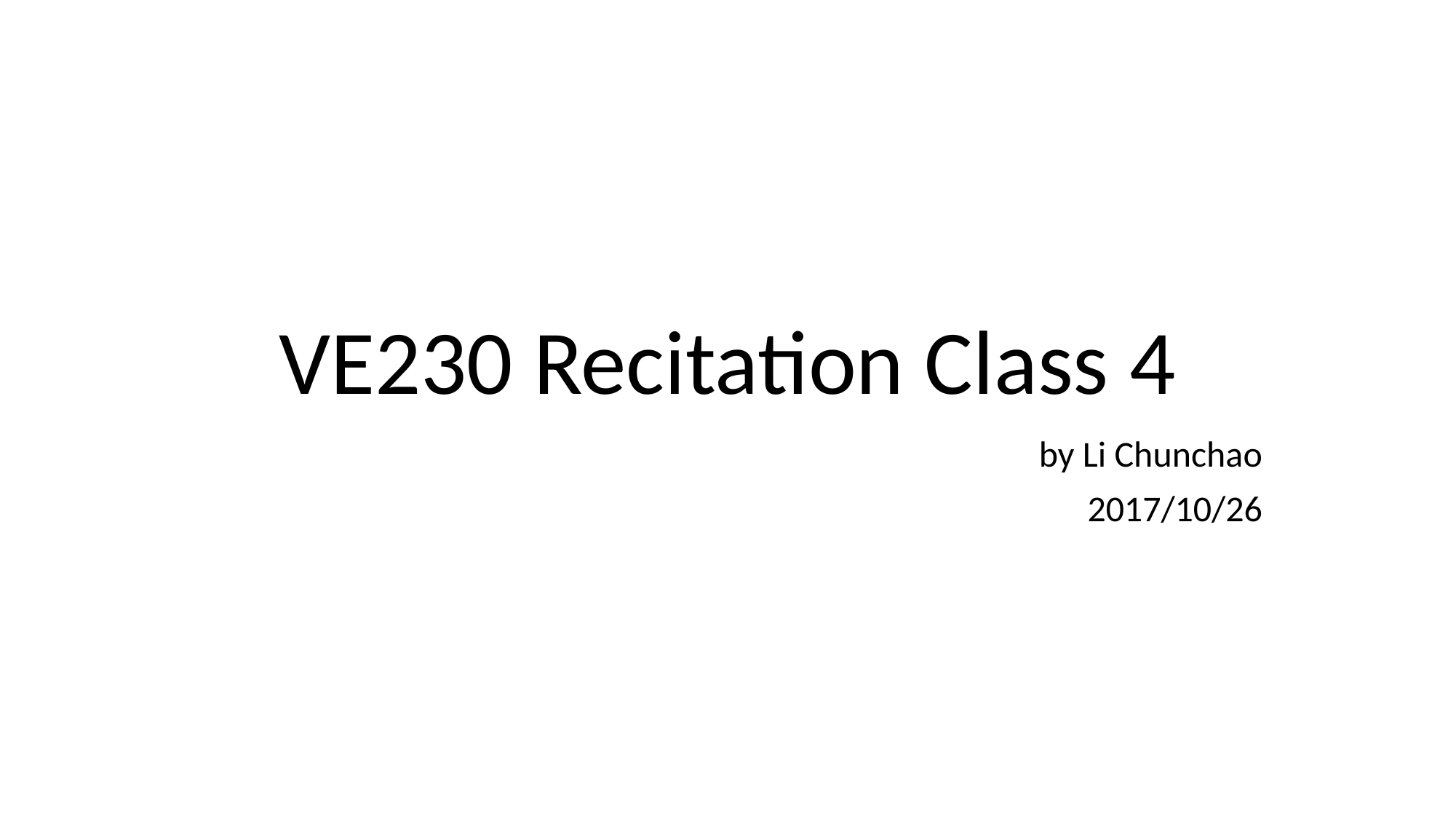

# VE230 Recitation Class 4
by Li Chunchao
2017/10/26